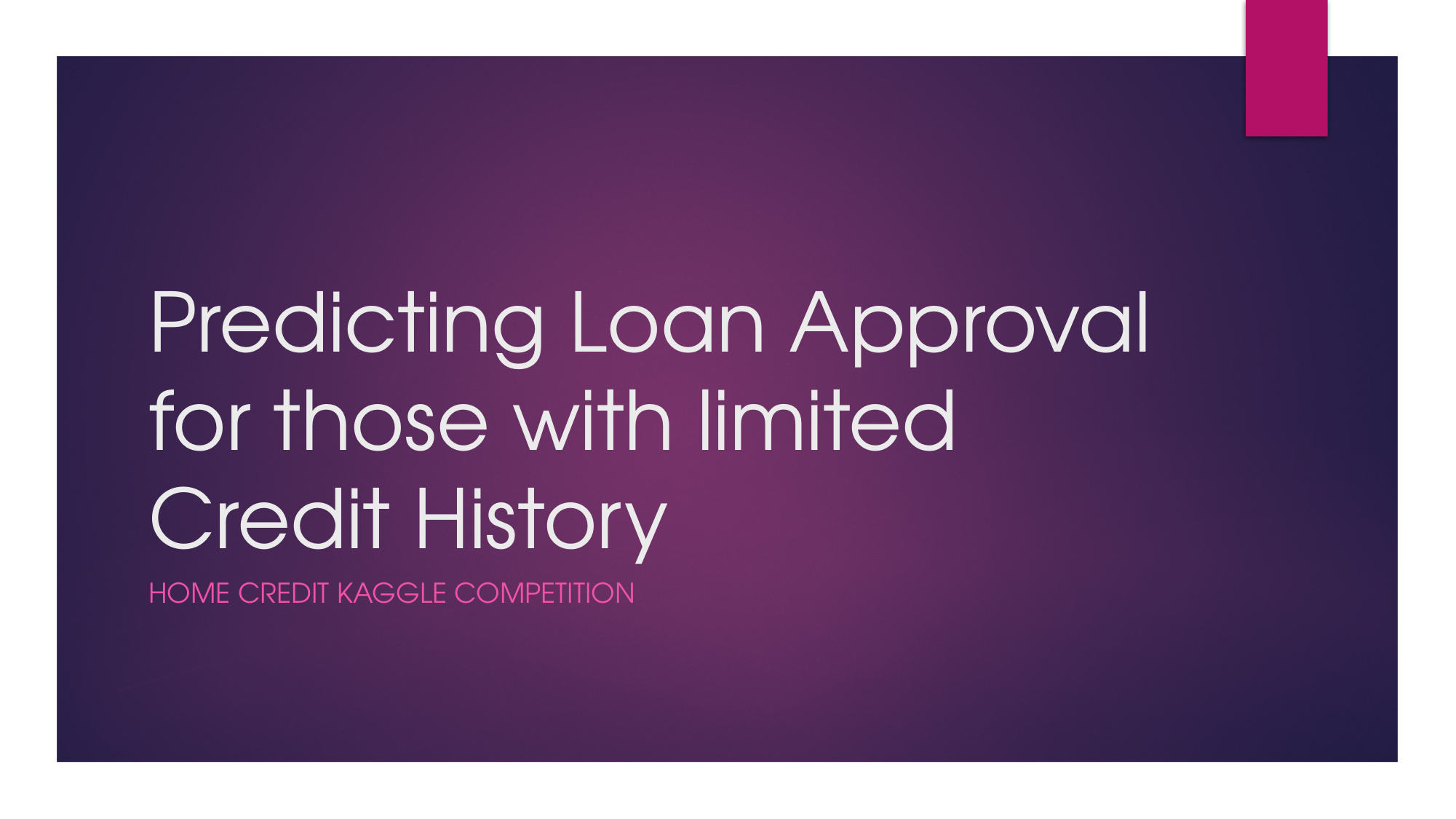

# Predicting Loan Approval for those with limited Credit History
Home Credit Kaggle competition